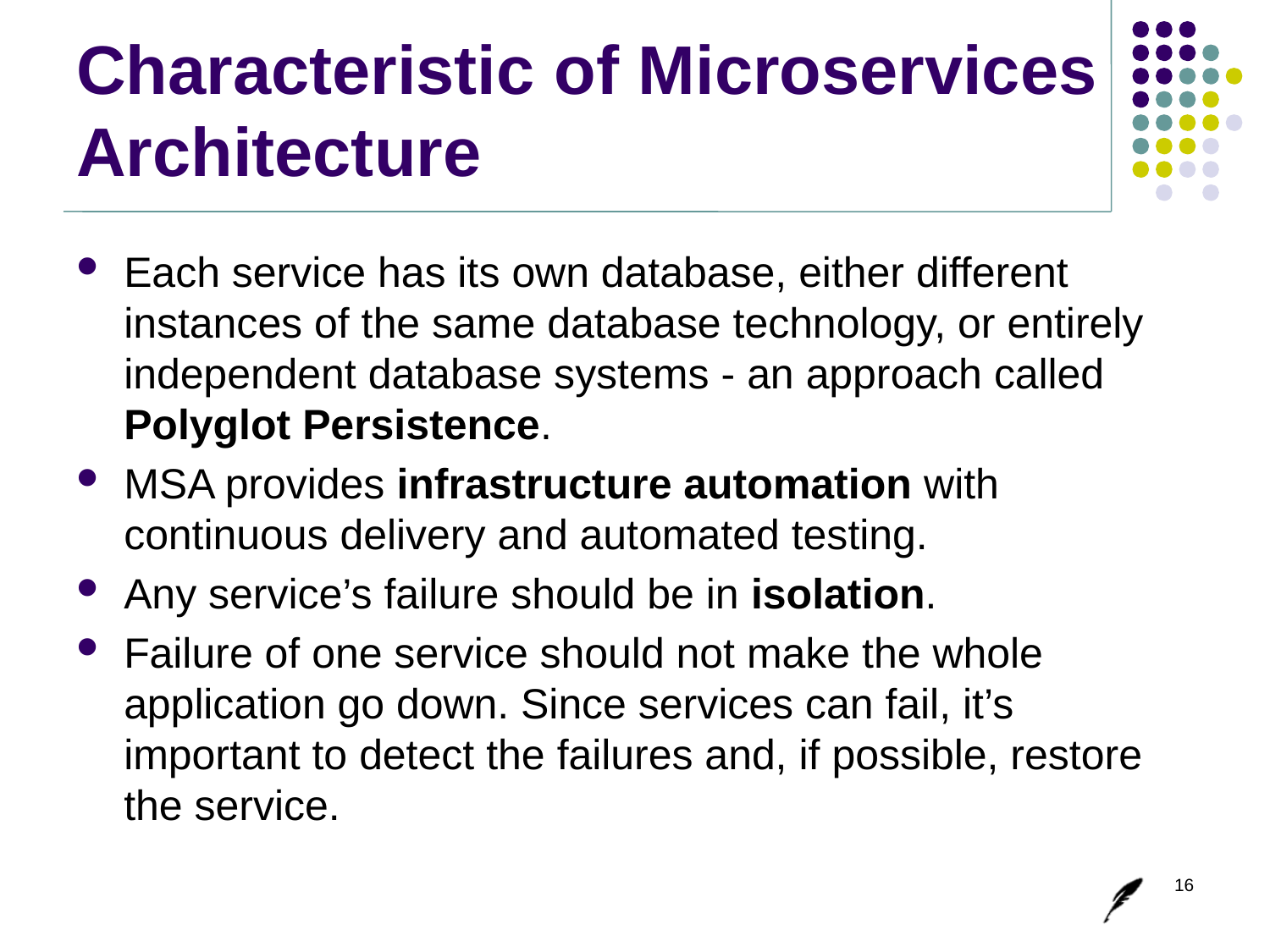

# Characteristic of Microservices Architecture
Each service has its own database, either different instances of the same database technology, or entirely independent database systems - an approach called Polyglot Persistence.
MSA provides infrastructure automation with continuous delivery and automated testing.
Any service’s failure should be in isolation.
Failure of one service should not make the whole application go down. Since services can fail, it’s important to detect the failures and, if possible, restore the service.

16